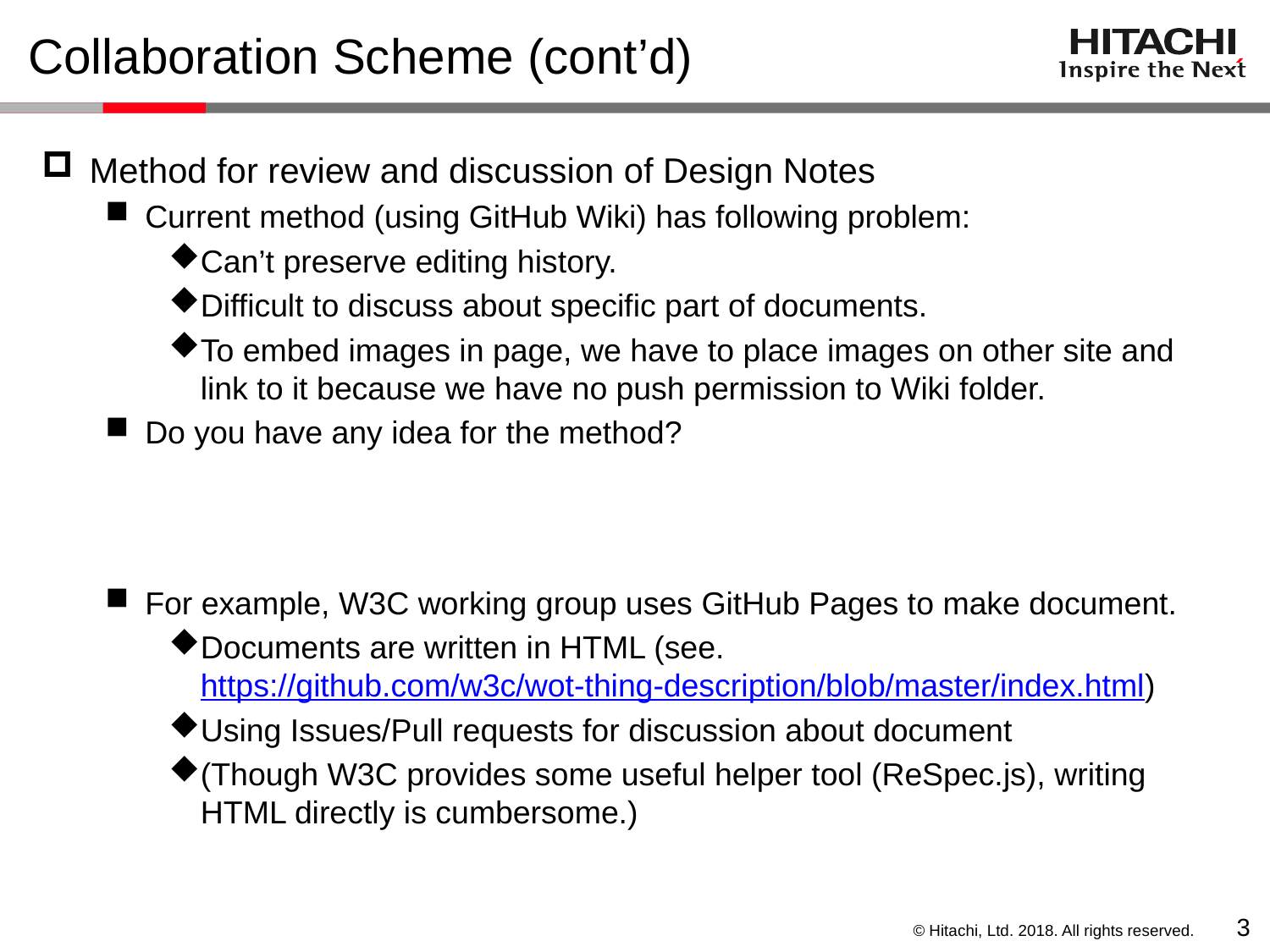

# Collaboration Scheme (cont’d)
Method for review and discussion of Design Notes
Current method (using GitHub Wiki) has following problem:
Can’t preserve editing history.
Difficult to discuss about specific part of documents.
To embed images in page, we have to place images on other site and link to it because we have no push permission to Wiki folder.
Do you have any idea for the method?

For example, W3C working group uses GitHub Pages to make document.
Documents are written in HTML (see. https://github.com/w3c/wot-thing-description/blob/master/index.html)
Using Issues/Pull requests for discussion about document
(Though W3C provides some useful helper tool (ReSpec.js), writing HTML directly is cumbersome.)
3